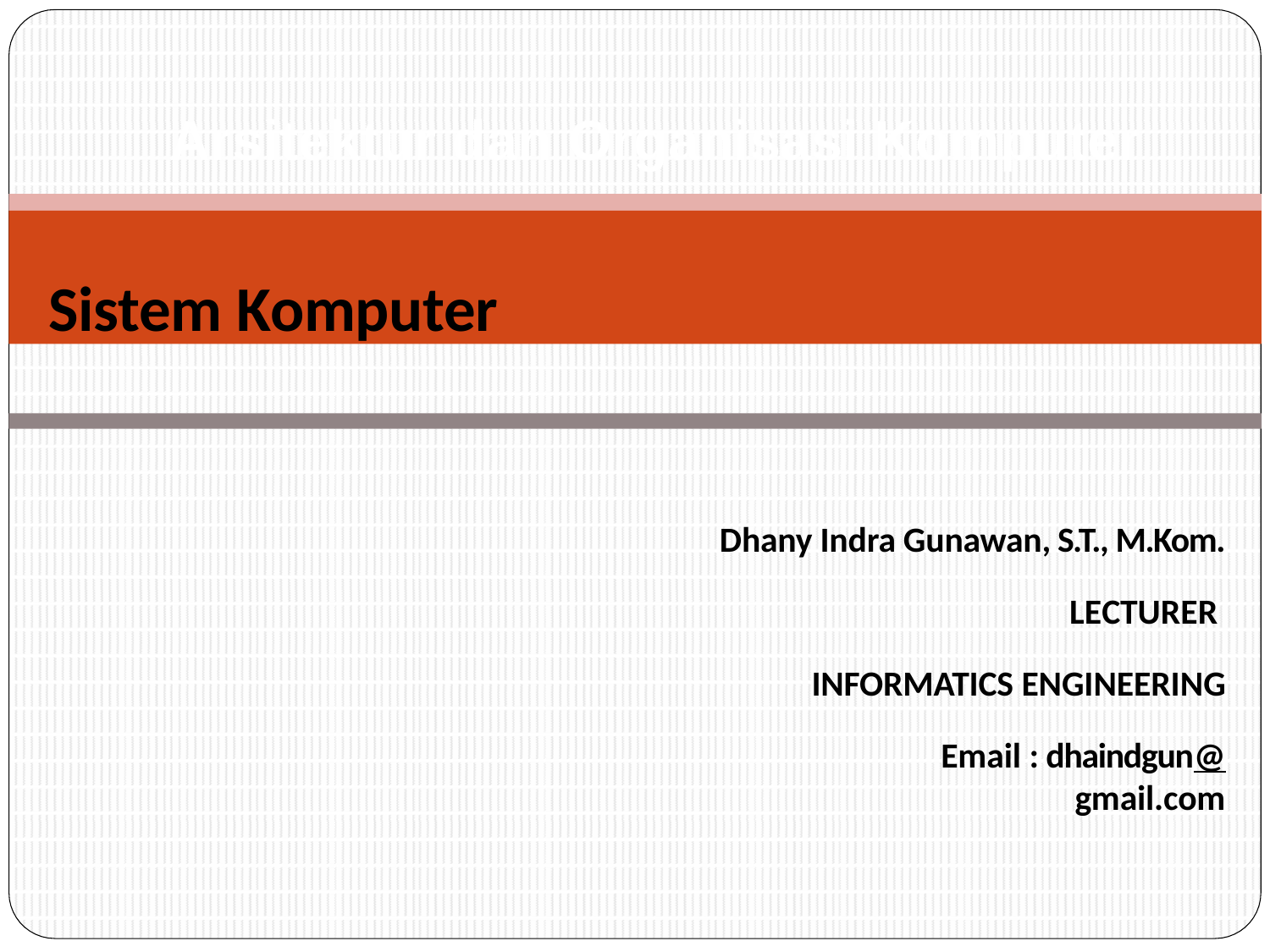

# Arsitektur dan Organisasi Komputer

Sistem Komputer

Dhany Indra Gunawan, S.T., M.Kom.
LECTURER  INFORMATICS ENGINEERING
Email : dhaindgun@gmail.com